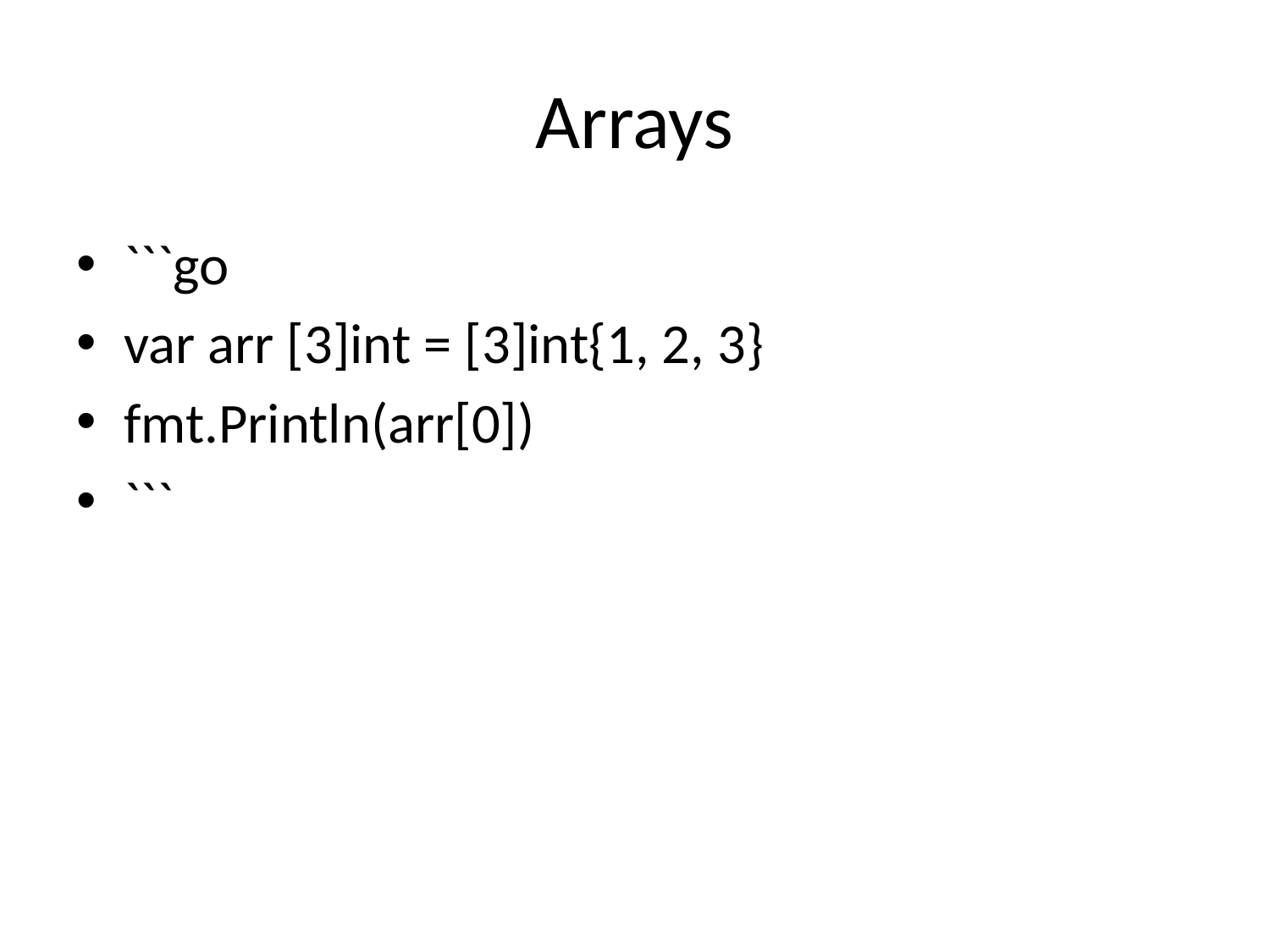

# Arrays
```go
var arr [3]int = [3]int{1, 2, 3}
fmt.Println(arr[0])
```